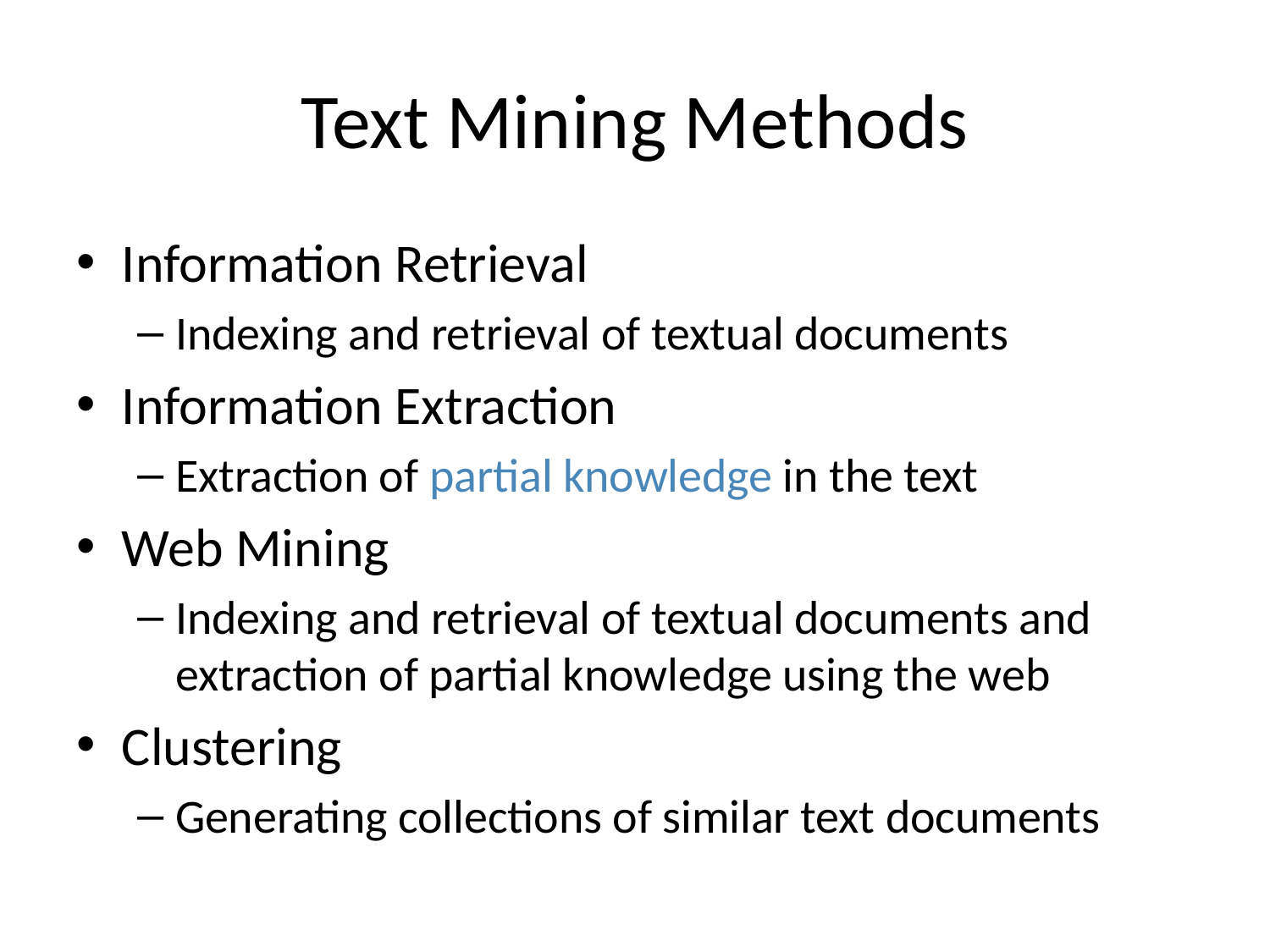

# Text Mining Methods
Information Retrieval
Indexing and retrieval of textual documents
Information Extraction
Extraction of partial knowledge in the text
Web Mining
Indexing and retrieval of textual documents and extraction of partial knowledge using the web
Clustering
Generating collections of similar text documents